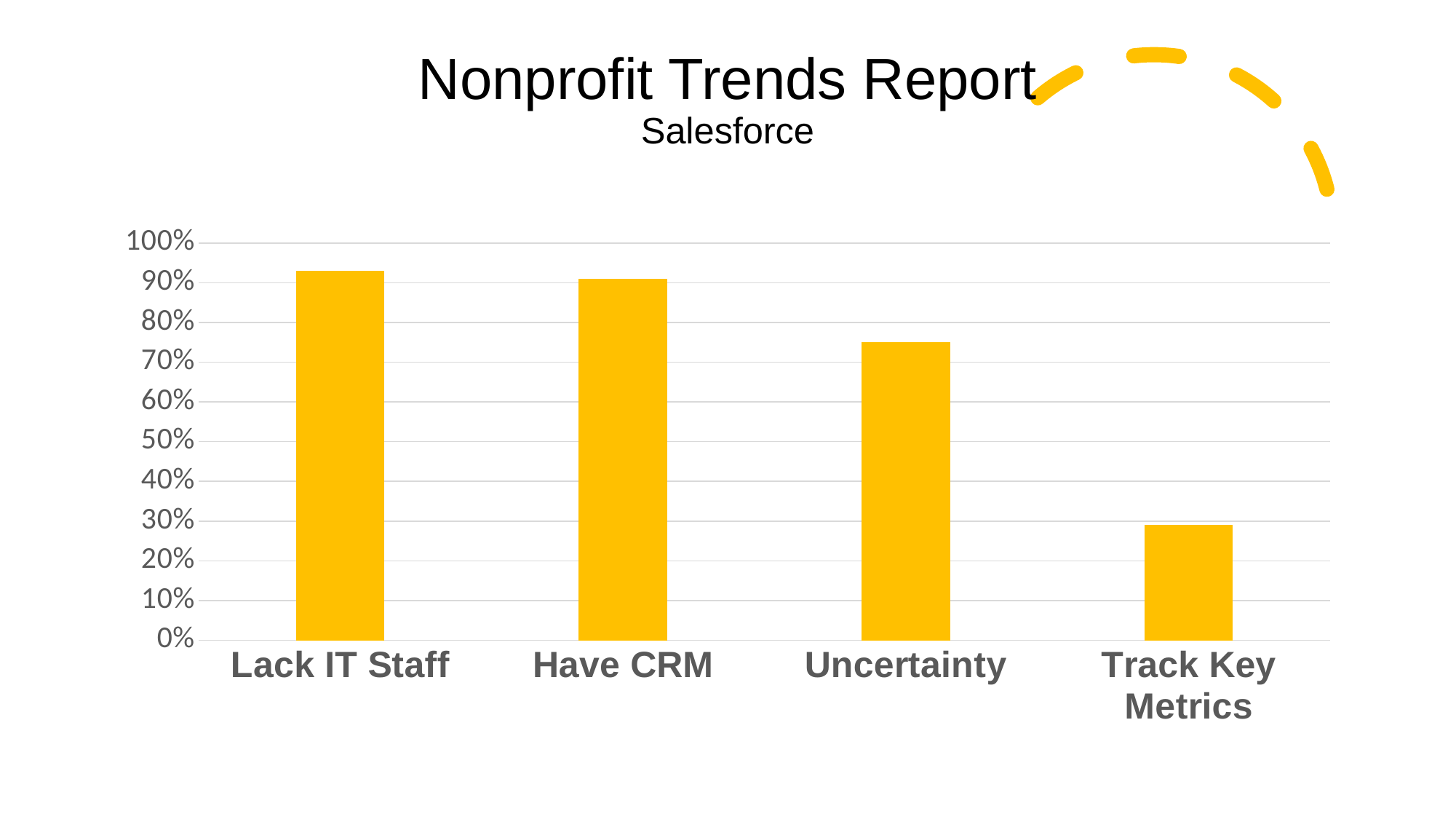

# Nonprofit Trends Report Salesforce

### Chart

| Category |  |
|---|---|
| Lack IT Staff | 0.93 |
| Have CRM | 0.91 |
| Uncertainty | 0.75 |
| Track Key Metrics | 0.29124999999999995 |